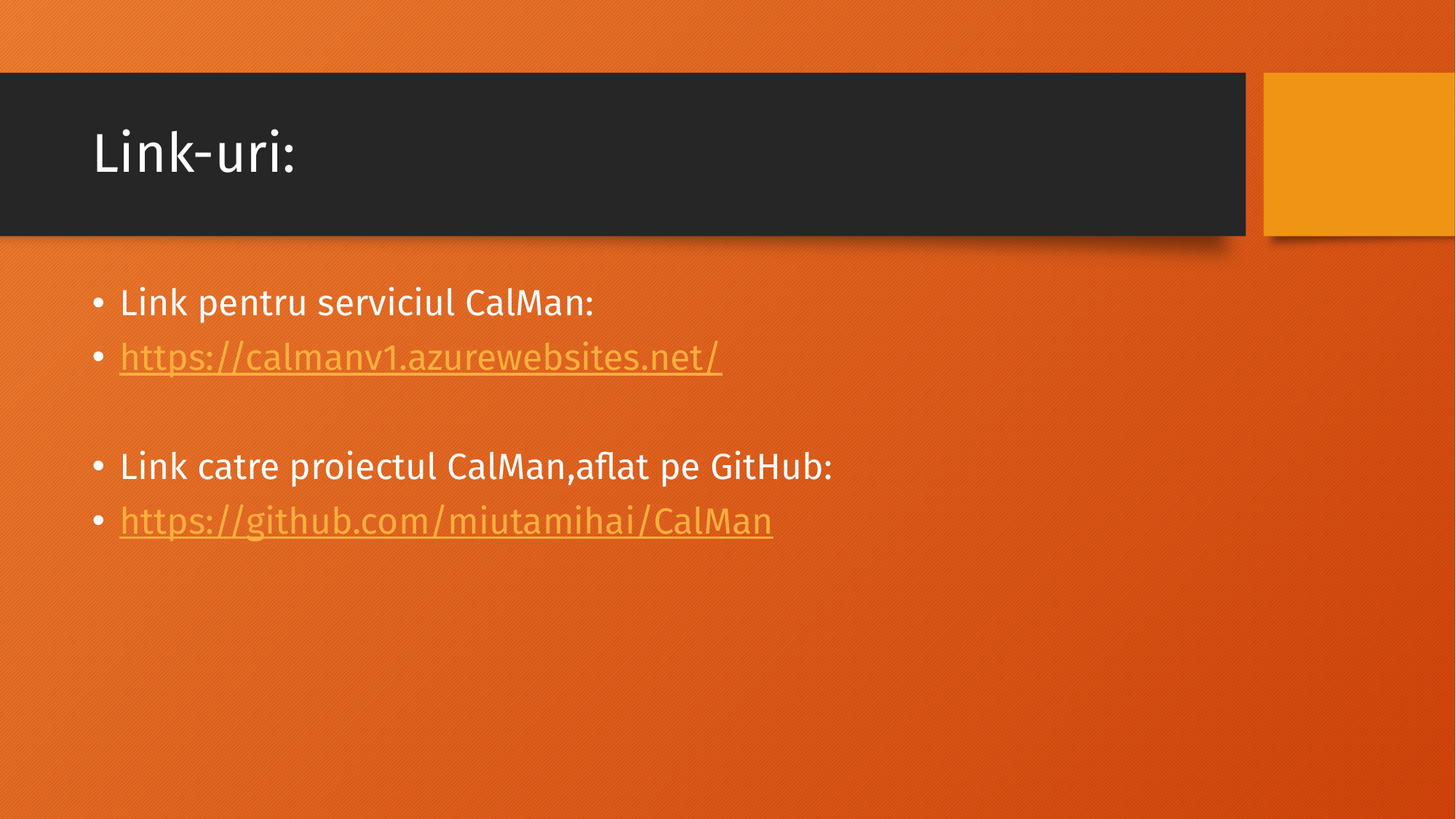

# Link-uri:
Link pentru serviciul CalMan:
https://calmanv1.azurewebsites.net/

Link catre proiectul CalMan,aflat pe GitHub:
https://github.com/miutamihai/CalMan